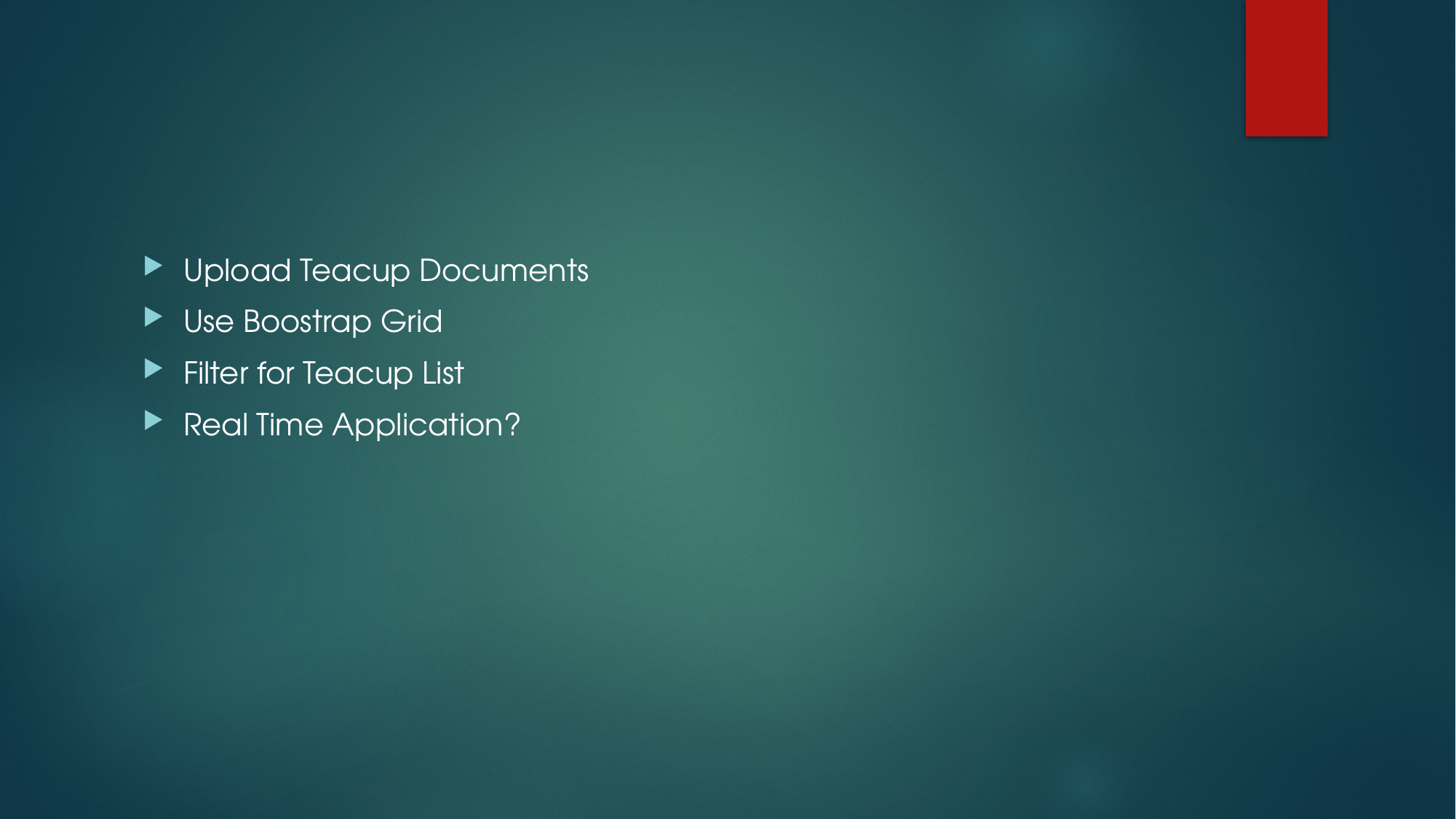

#
Upload Teacup Documents
Use Boostrap Grid
Filter for Teacup List
Real Time Application?